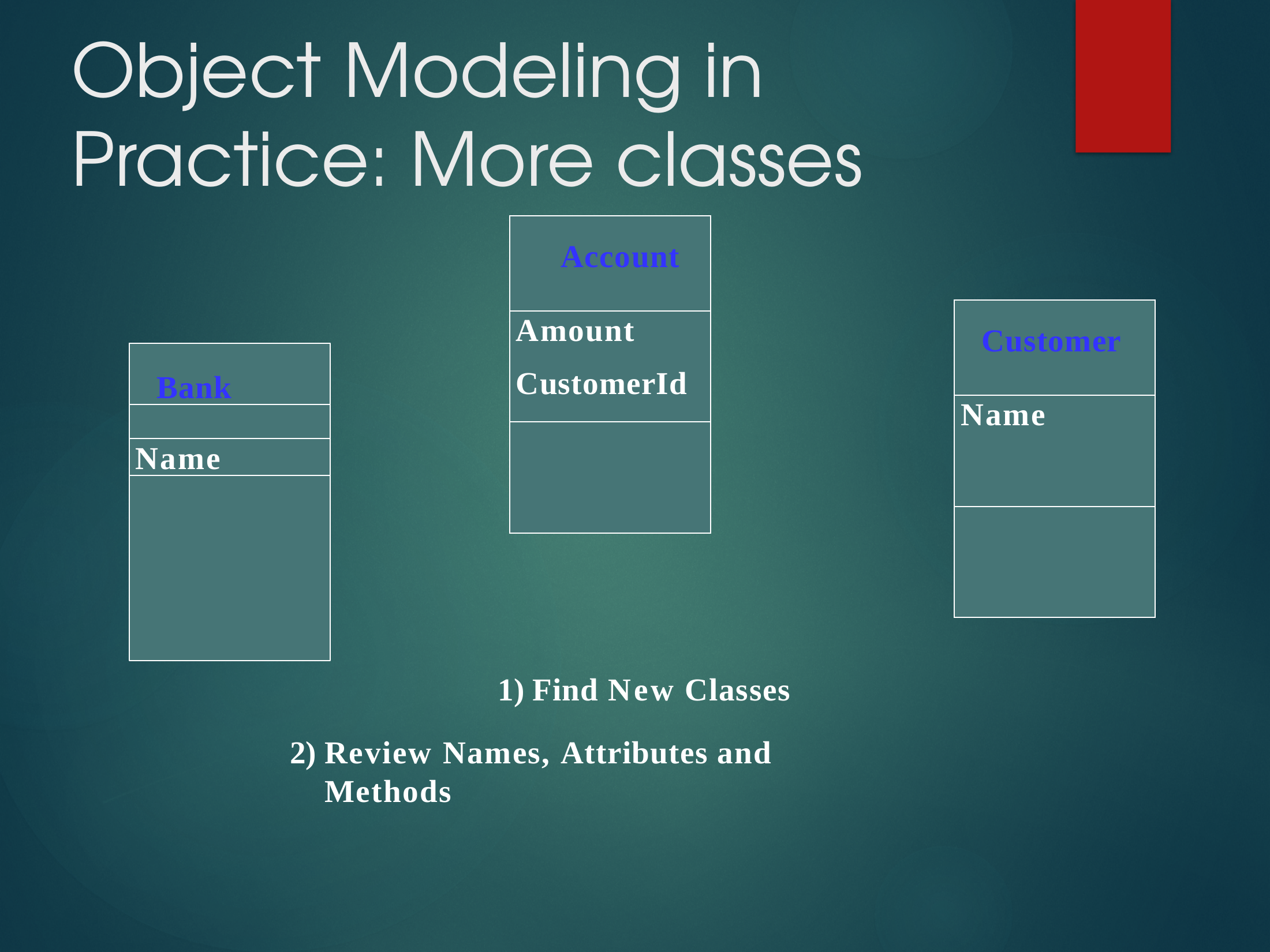

# Object	Modeling in  Practice: More classes
| Account |
| --- |
| Amount CustomerId |
|  |
| Customer |
| --- |
| Name |
|  |

Bank
Name
Find New Classes
Review Names, Attributes and Methods